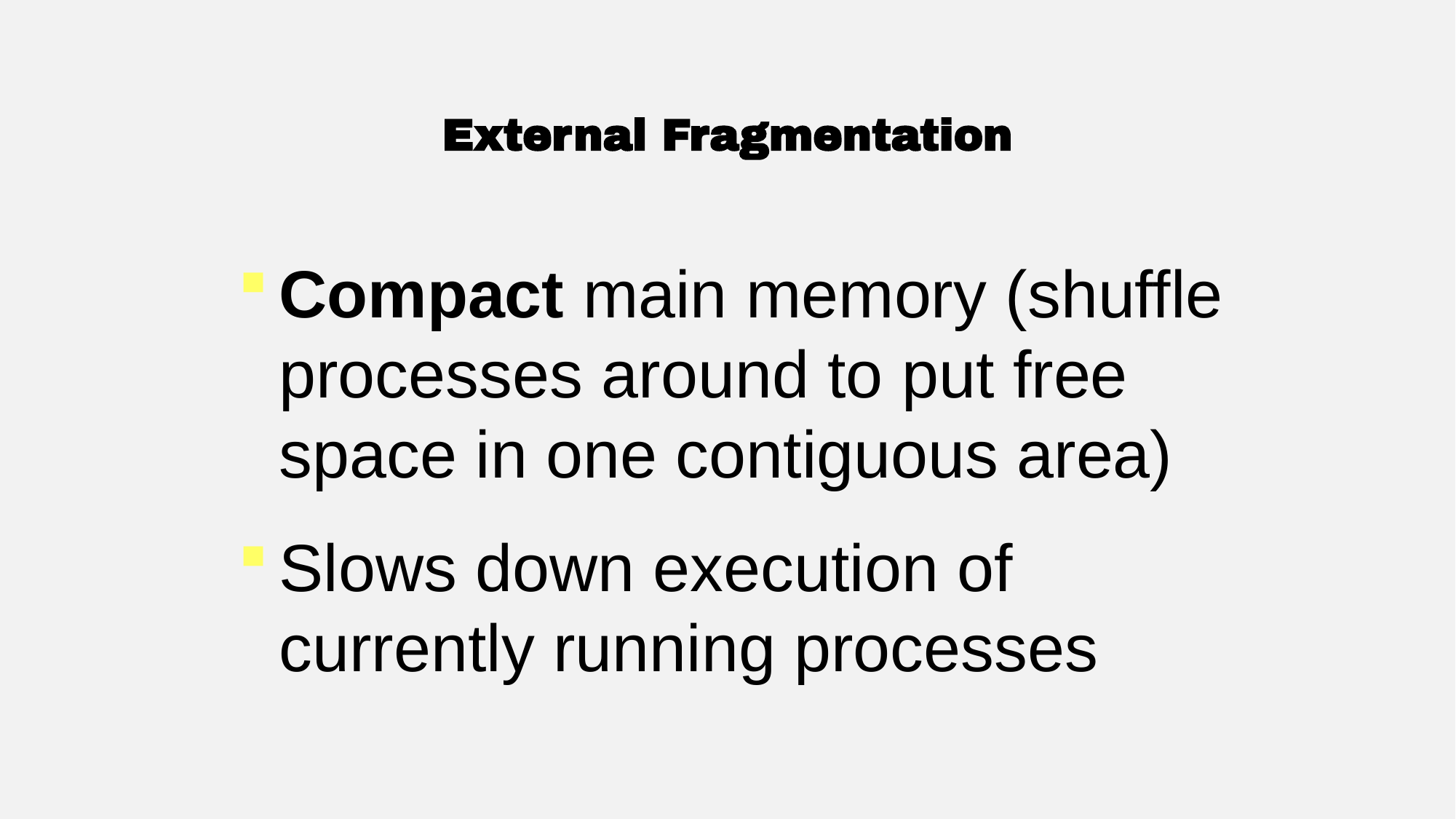

External Fragmentation
Compact main memory (shuffle processes around to put free space in one contiguous area)
Slows down execution of currently running processes